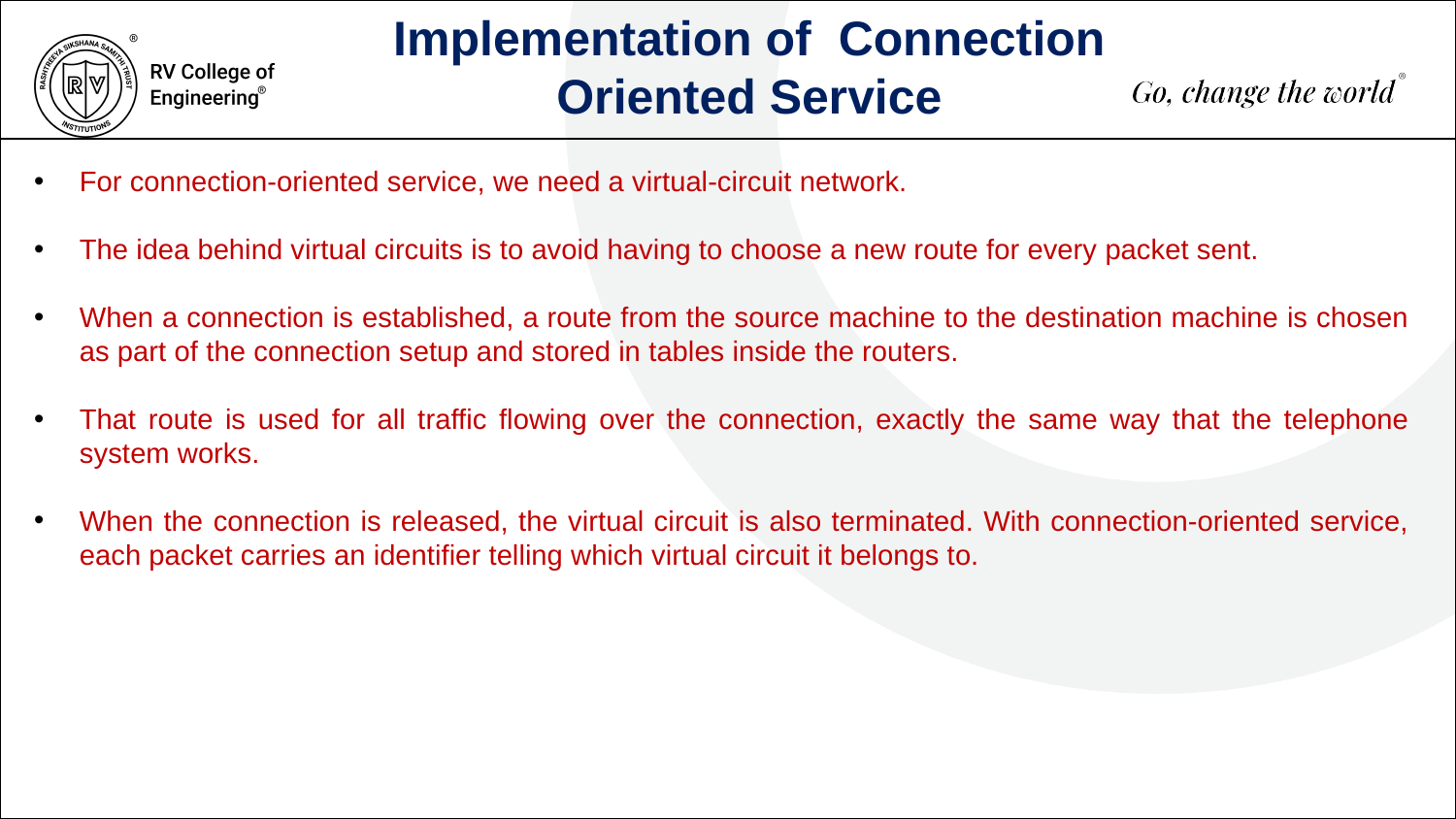

Implementation of  Connection Oriented Service

For connection-oriented service, we need a virtual-circuit network.

The idea behind virtual circuits is to avoid having to choose a new route for every packet sent.

When a connection is established, a route from the source machine to the destination machine is chosen as part of the connection setup and stored in tables inside the routers.

That route is used for all traffic flowing over the connection, exactly the same way that the telephone system works.

When the connection is released, the virtual circuit is also terminated. With connection-oriented service, each packet carries an identifier telling which virtual circuit it belongs to.